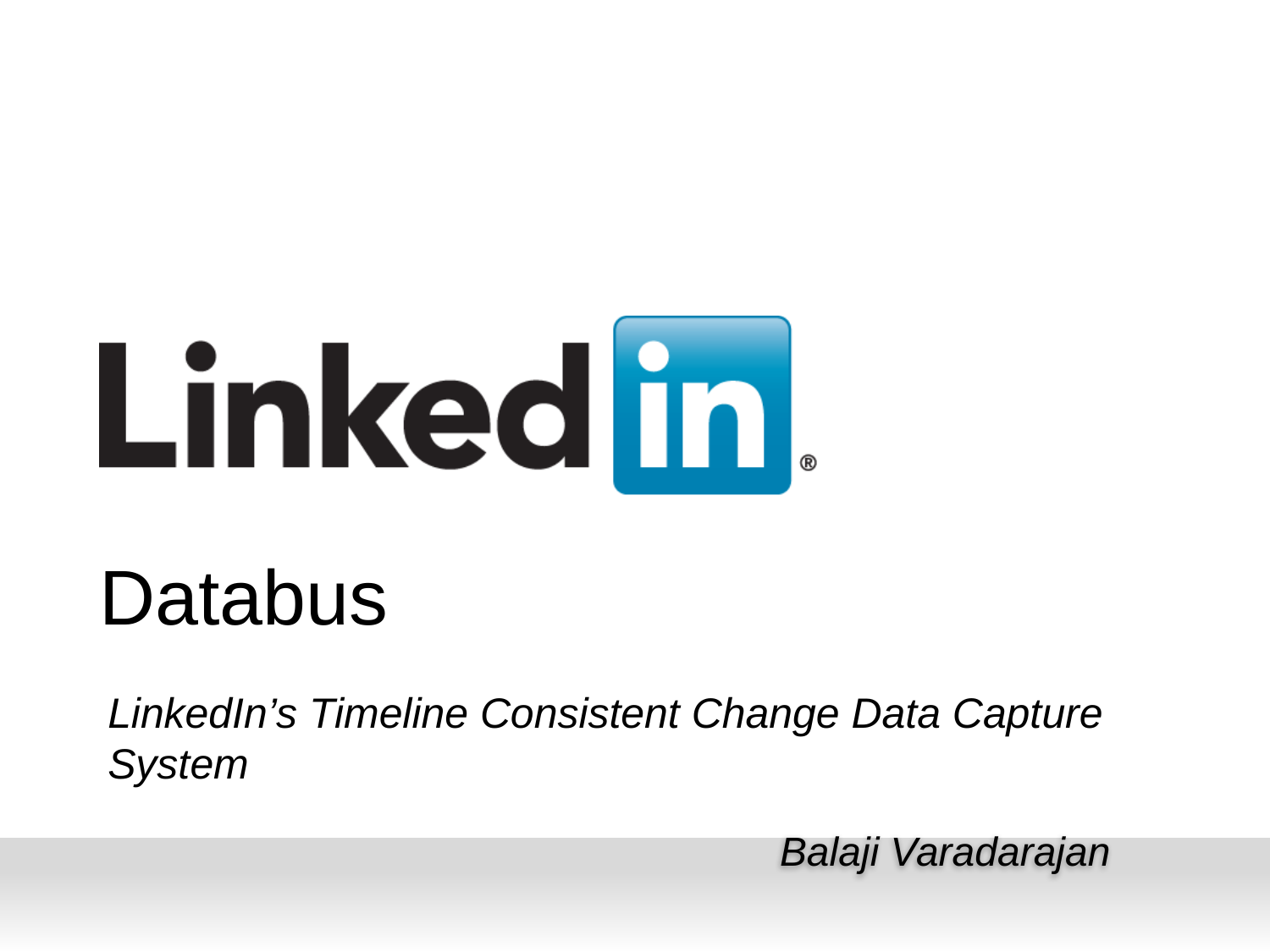

# Databus

LinkedIn’s Timeline Consistent Change Data Capture System
Balaji Varadarajan
1